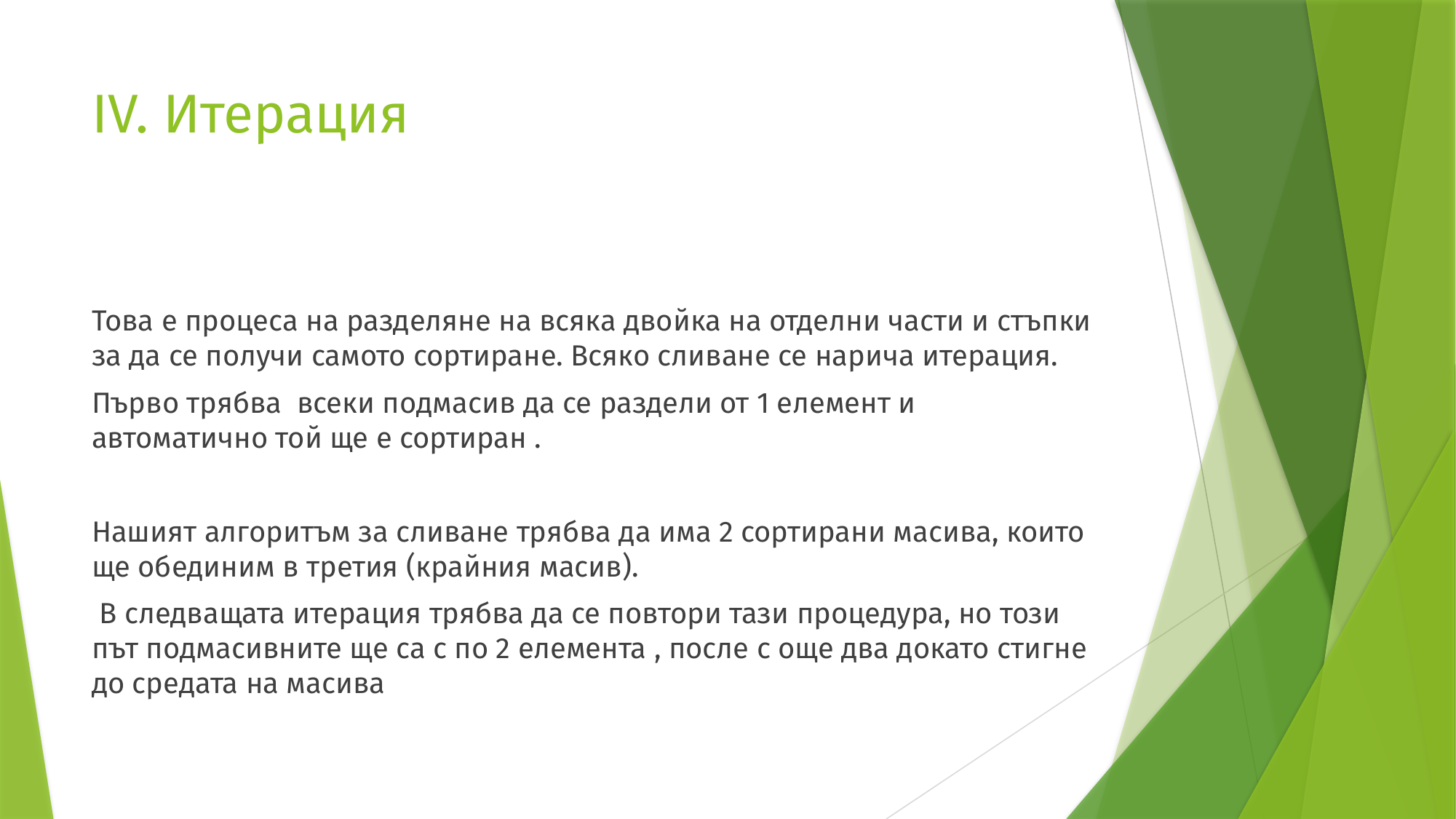

# IV. Итерация

Това е процеса на разделяне на всяка двойка на отделни части и стъпки за да се получи самото сортиране. Всяко сливане се нарича итерация.
Първо трябва  всеки подмасив да се раздели от 1 елемент и автоматично той ще е сортиран .

Нашият алгоритъм за сливане трябва да има 2 сортирани масива, които ще обединим в третия (крайния масив).
 В следващата итерация трябва да се повтори тази процедура, но този път подмасивните ще са с по 2 елемента , после с още два докато стигне до средата на масива